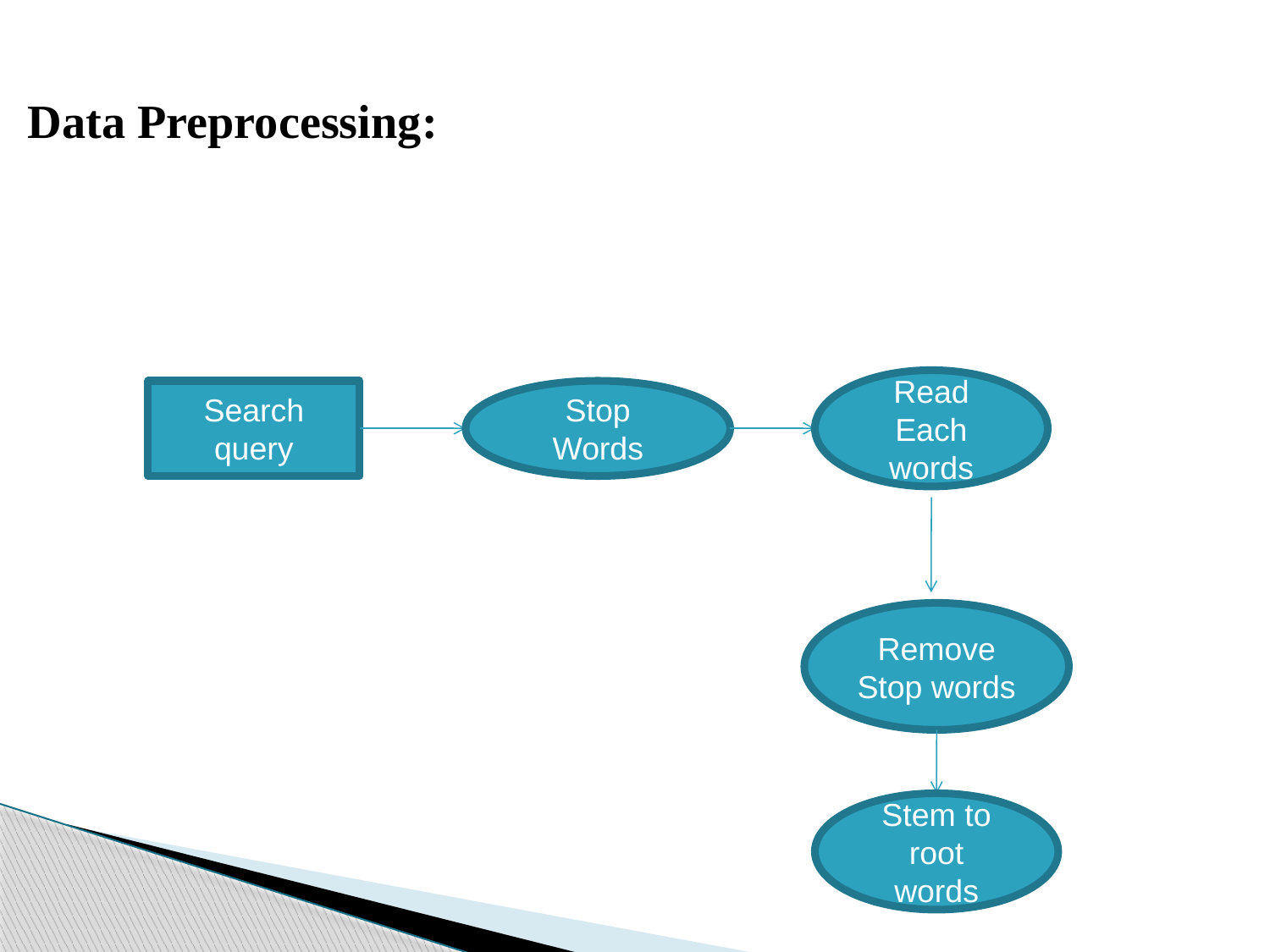

Data Preprocessing:
Read Each words
Search query
Stop Words
Remove Stop words
Stem to root words